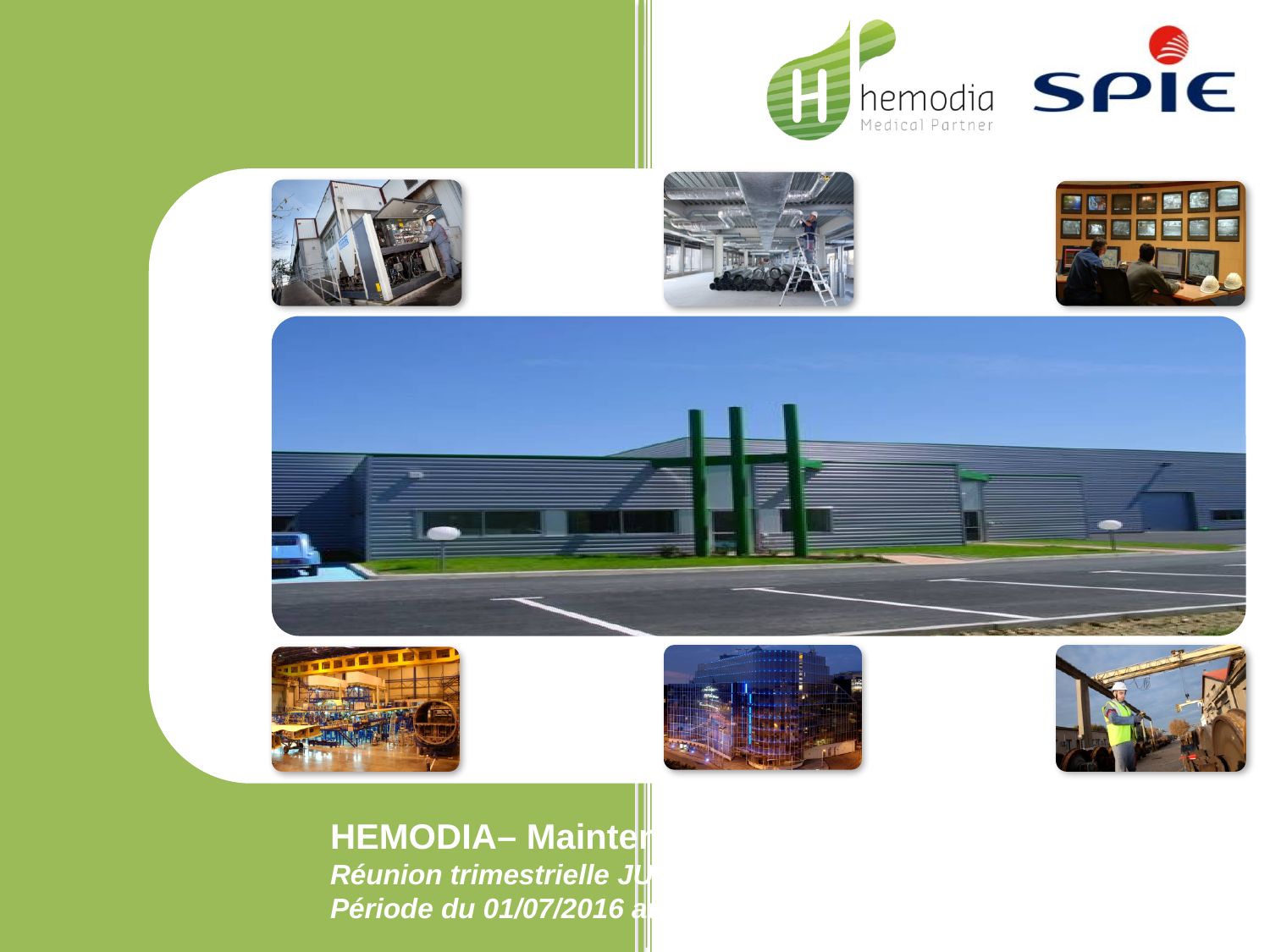

SEB OK
# HEMODIA– Maintenance installation CVC Réunion trimestrielle JUILLET/AOUT/SEPTEMBRE Période du 01/07/2016 au 30/09/2016